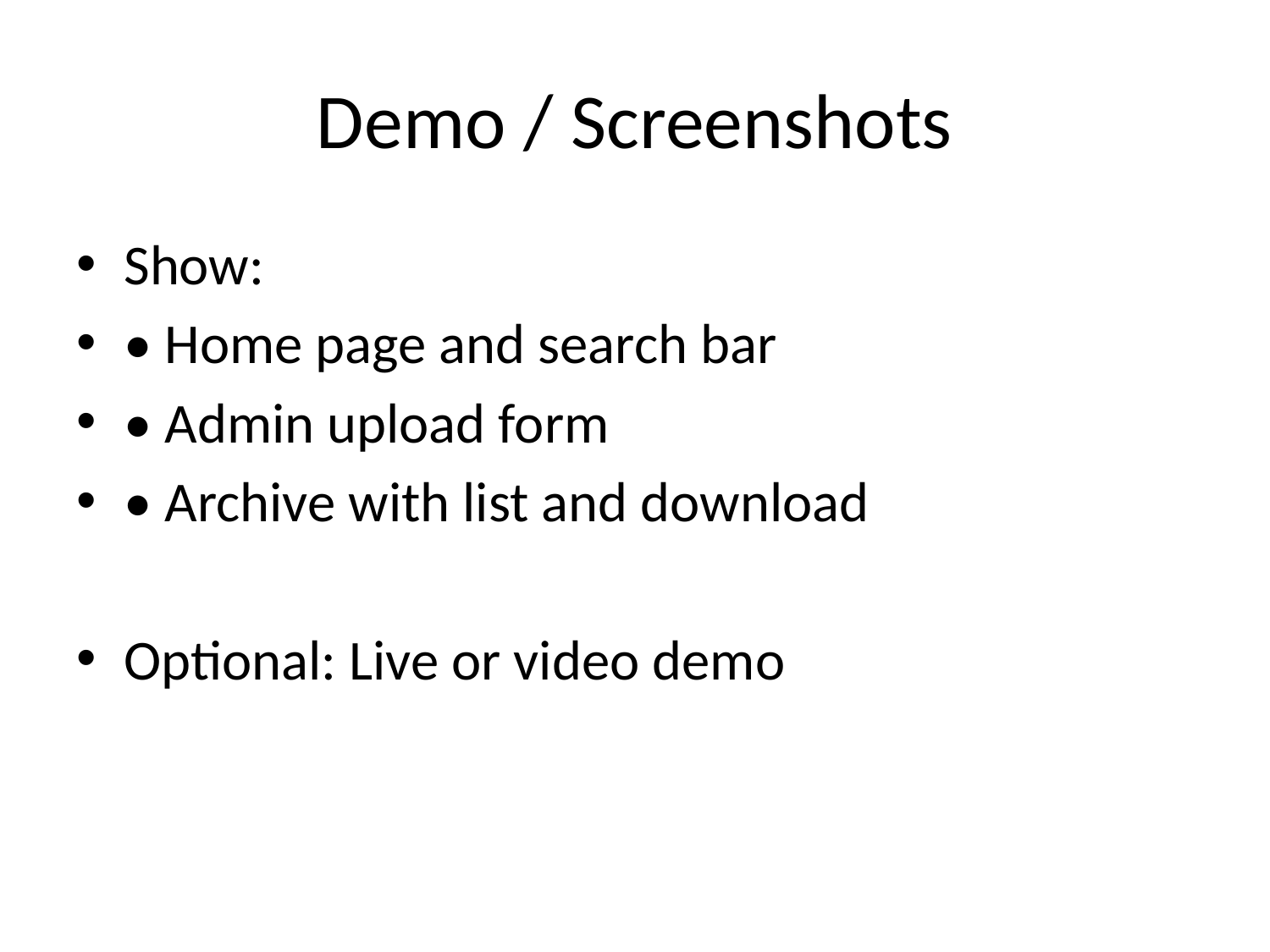

# Demo / Screenshots
Show:
• Home page and search bar
• Admin upload form
• Archive with list and download

Optional: Live or video demo